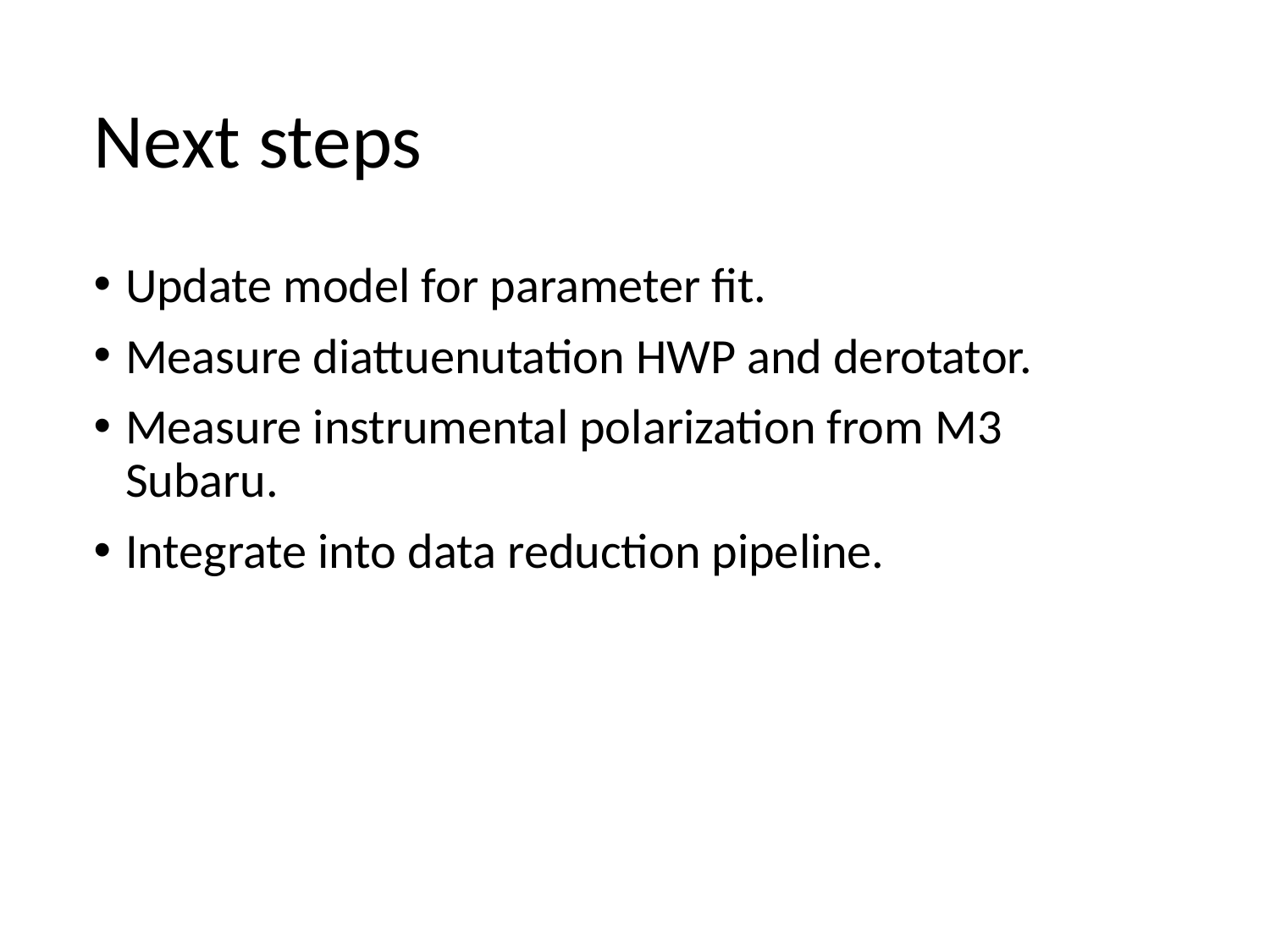

# Next steps
Update model for parameter fit.
Measure diattuenutation HWP and derotator.
Measure instrumental polarization from M3 Subaru.
Integrate into data reduction pipeline.